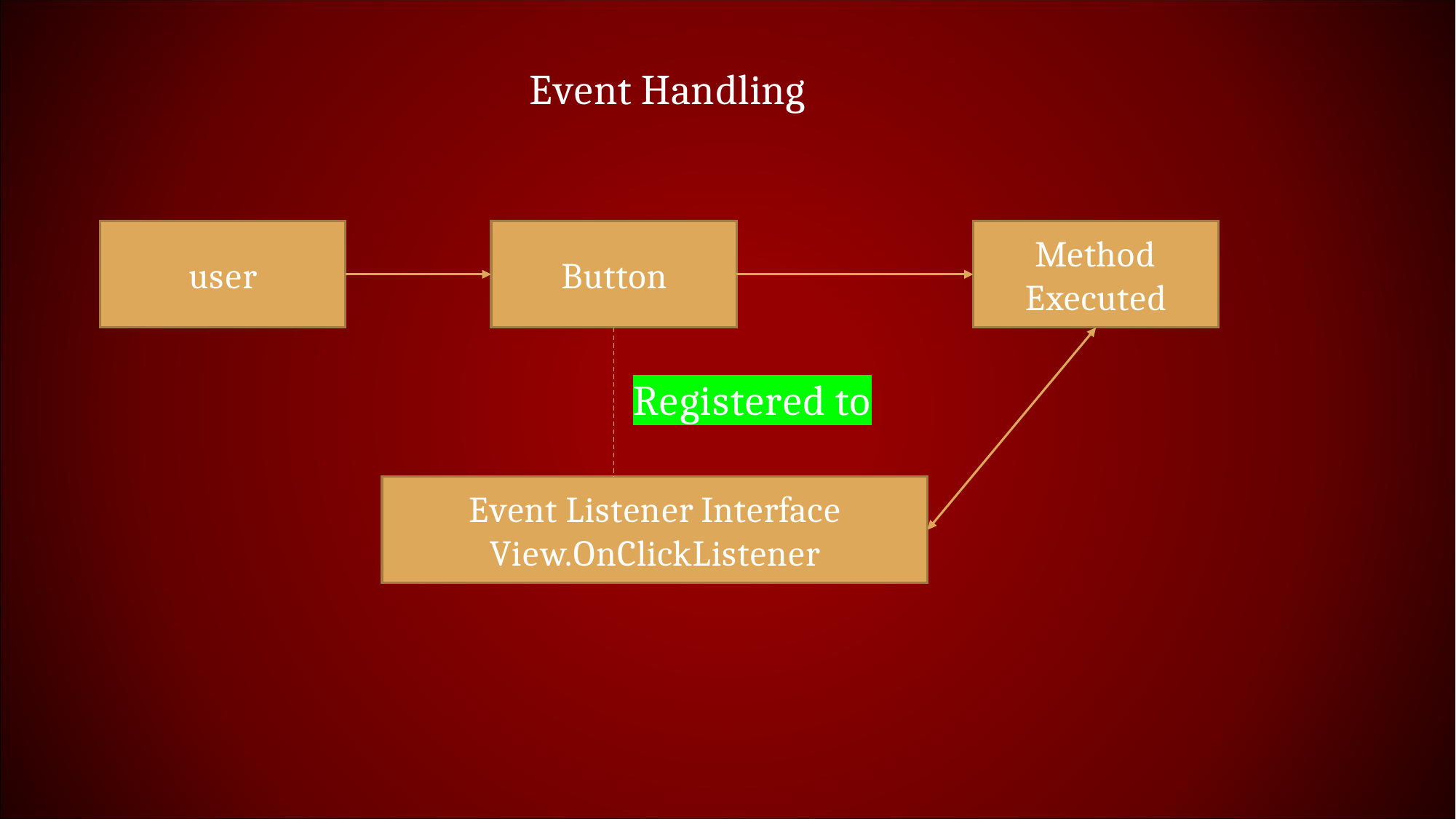

Event Handling
user
Button
Method Executed
Registered to
Event Listener Interface
View.OnClickListener